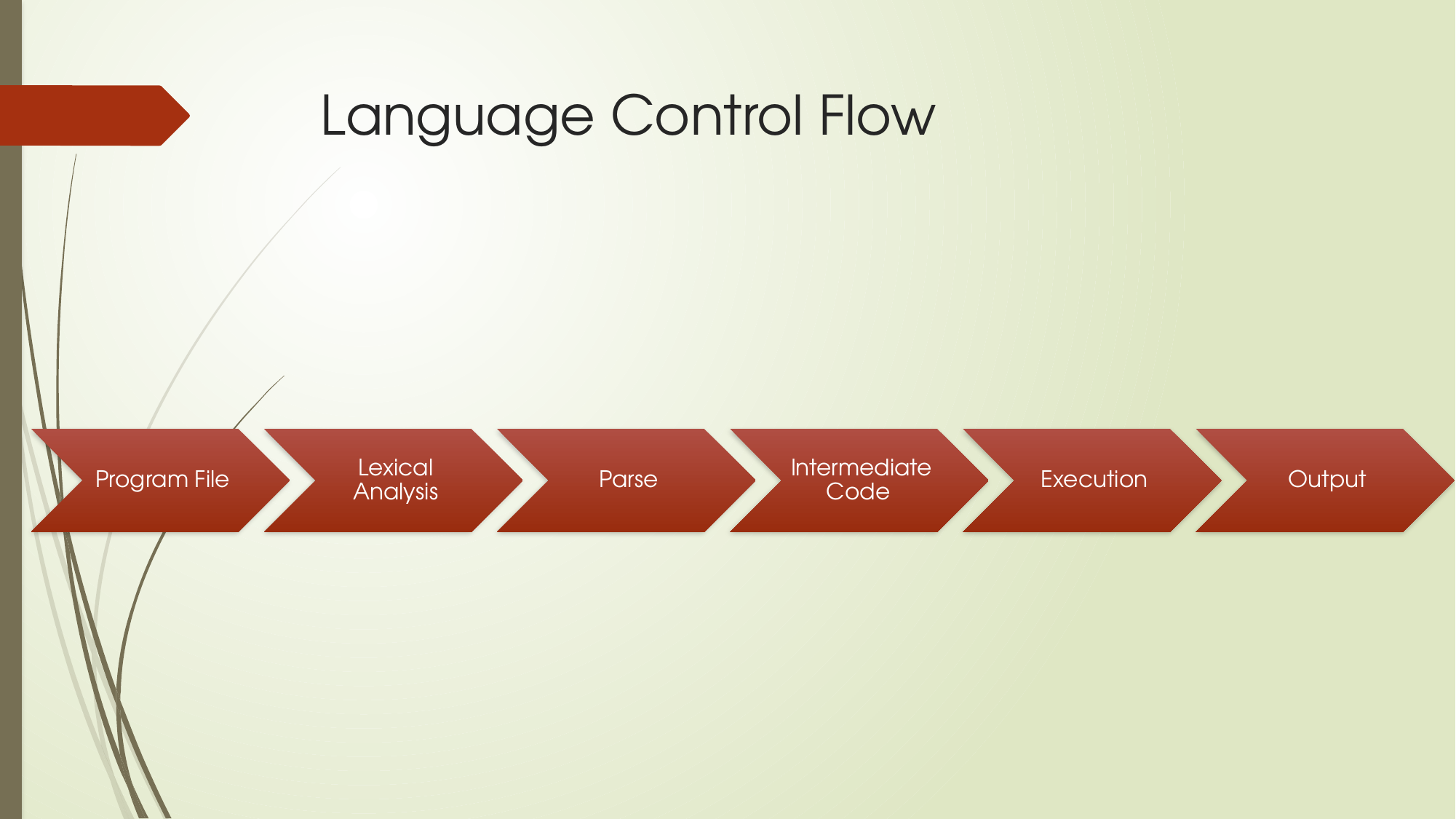

# Language Control Flow
Program File
Lexical Analysis
Parse
Intermediate Code
Execution
Output